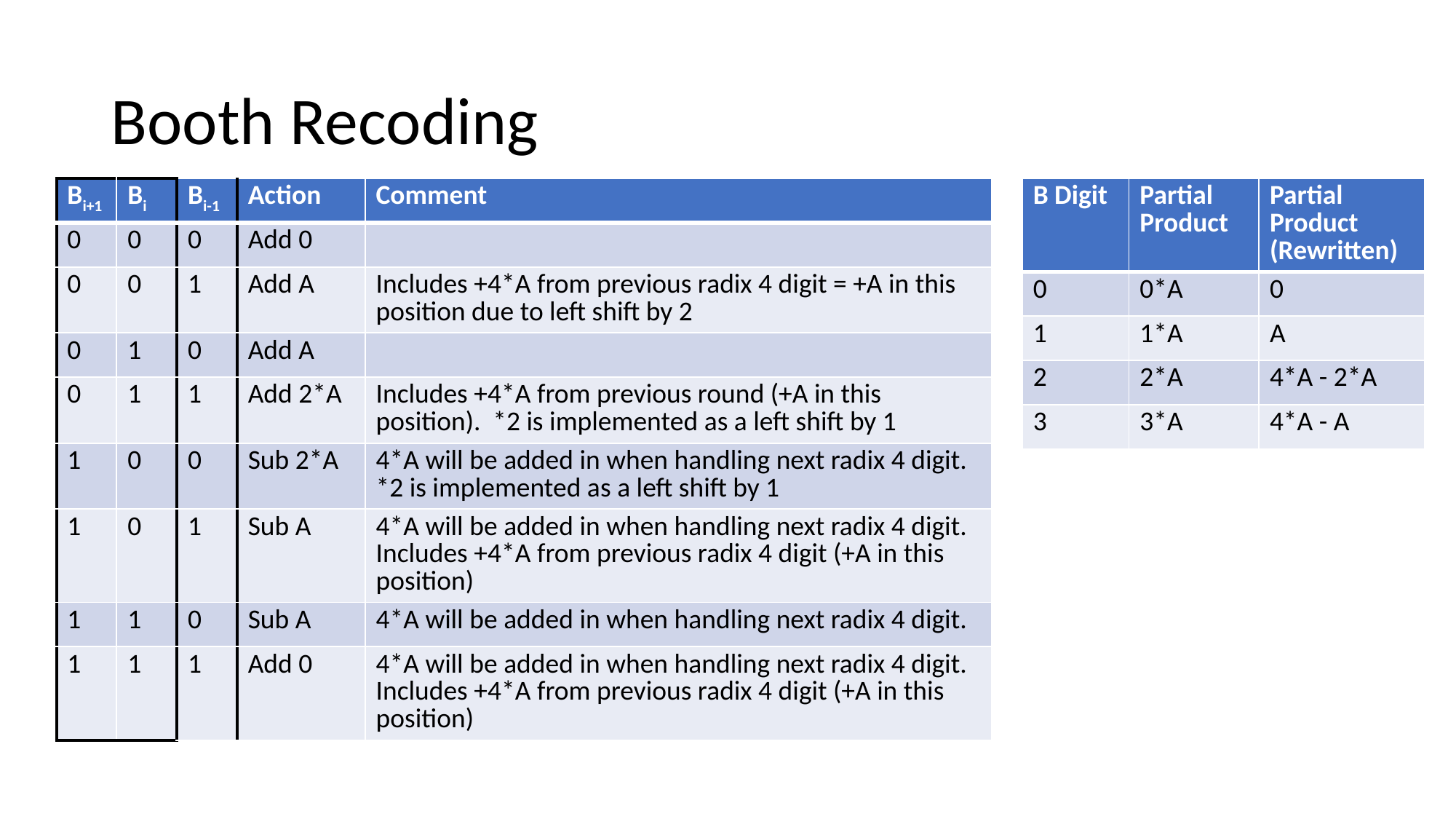

# Booth Recoding
| Bi+1 | Bi | Bi-1 | Action | Comment |
| --- | --- | --- | --- | --- |
| 0 | 0 | 0 | Add 0 |  |
| 0 | 0 | 1 | Add A | Includes +4\*A from previous radix 4 digit = +A in this position due to left shift by 2 |
| 0 | 1 | 0 | Add A |  |
| 0 | 1 | 1 | Add 2\*A | Includes +4\*A from previous round (+A in this position). \*2 is implemented as a left shift by 1 |
| 1 | 0 | 0 | Sub 2\*A | 4\*A will be added in when handling next radix 4 digit. \*2 is implemented as a left shift by 1 |
| 1 | 0 | 1 | Sub A | 4\*A will be added in when handling next radix 4 digit. Includes +4\*A from previous radix 4 digit (+A in this position) |
| 1 | 1 | 0 | Sub A | 4\*A will be added in when handling next radix 4 digit. |
| 1 | 1 | 1 | Add 0 | 4\*A will be added in when handling next radix 4 digit. Includes +4\*A from previous radix 4 digit (+A in this position) |
| B Digit | Partial Product | Partial Product (Rewritten) |
| --- | --- | --- |
| 0 | 0\*A | 0 |
| 1 | 1\*A | A |
| 2 | 2\*A | 4\*A - 2\*A |
| 3 | 3\*A | 4\*A - A |